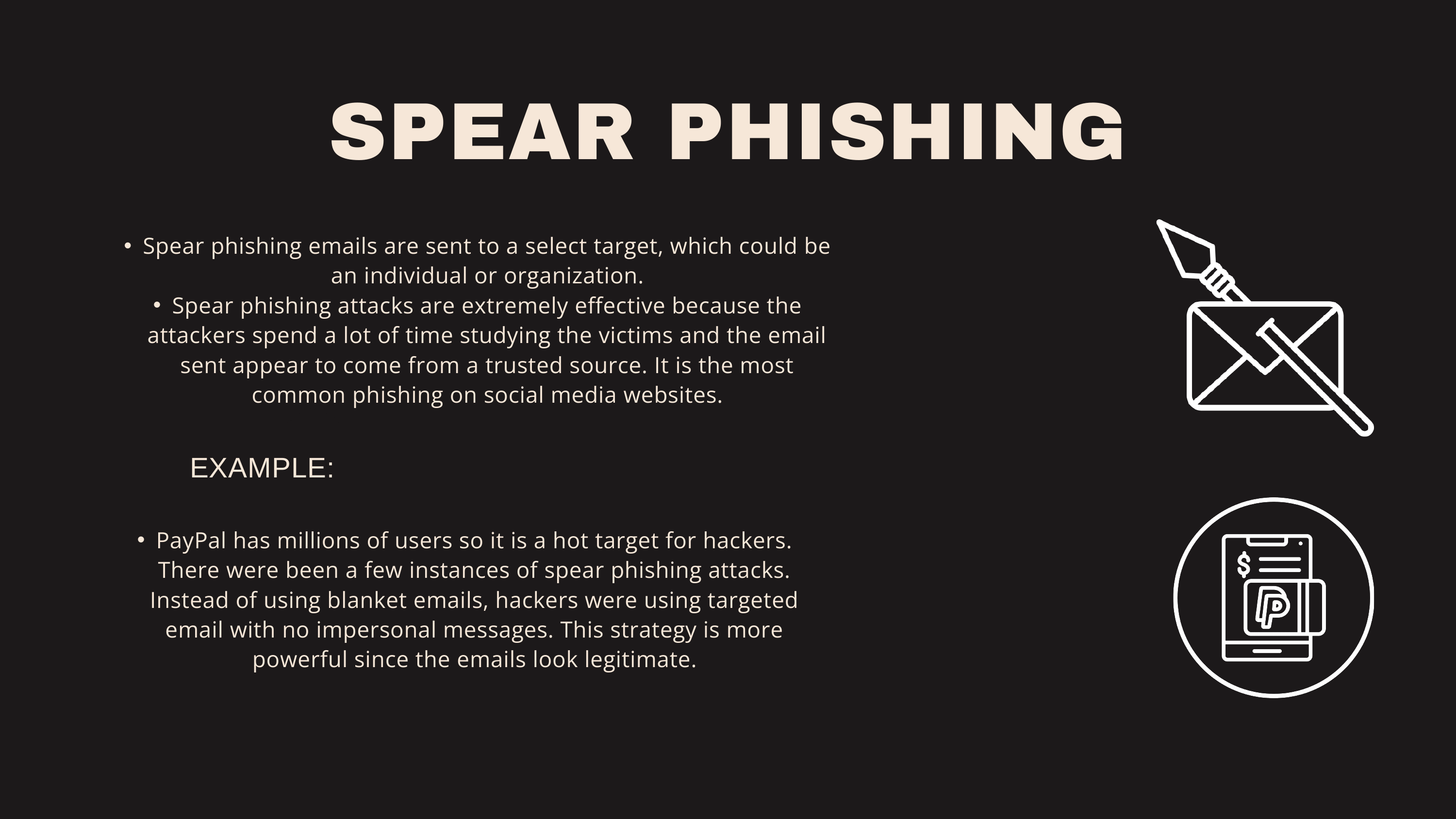

SPEAR PHISHING

Spear phishing emails are sent to a select target, which could be an individual or organization.
Spear phishing attacks are extremely effective because the attackers spend a lot of time studying the victims and the email sent appear to come from a trusted source. It is the most common phishing on social media websites.

EXAMPLE:

PayPal has millions of users so it is a hot target for hackers. There were been a few instances of spear phishing attacks. Instead of using blanket emails, hackers were using targeted email with no impersonal messages. This strategy is more powerful since the emails look legitimate.